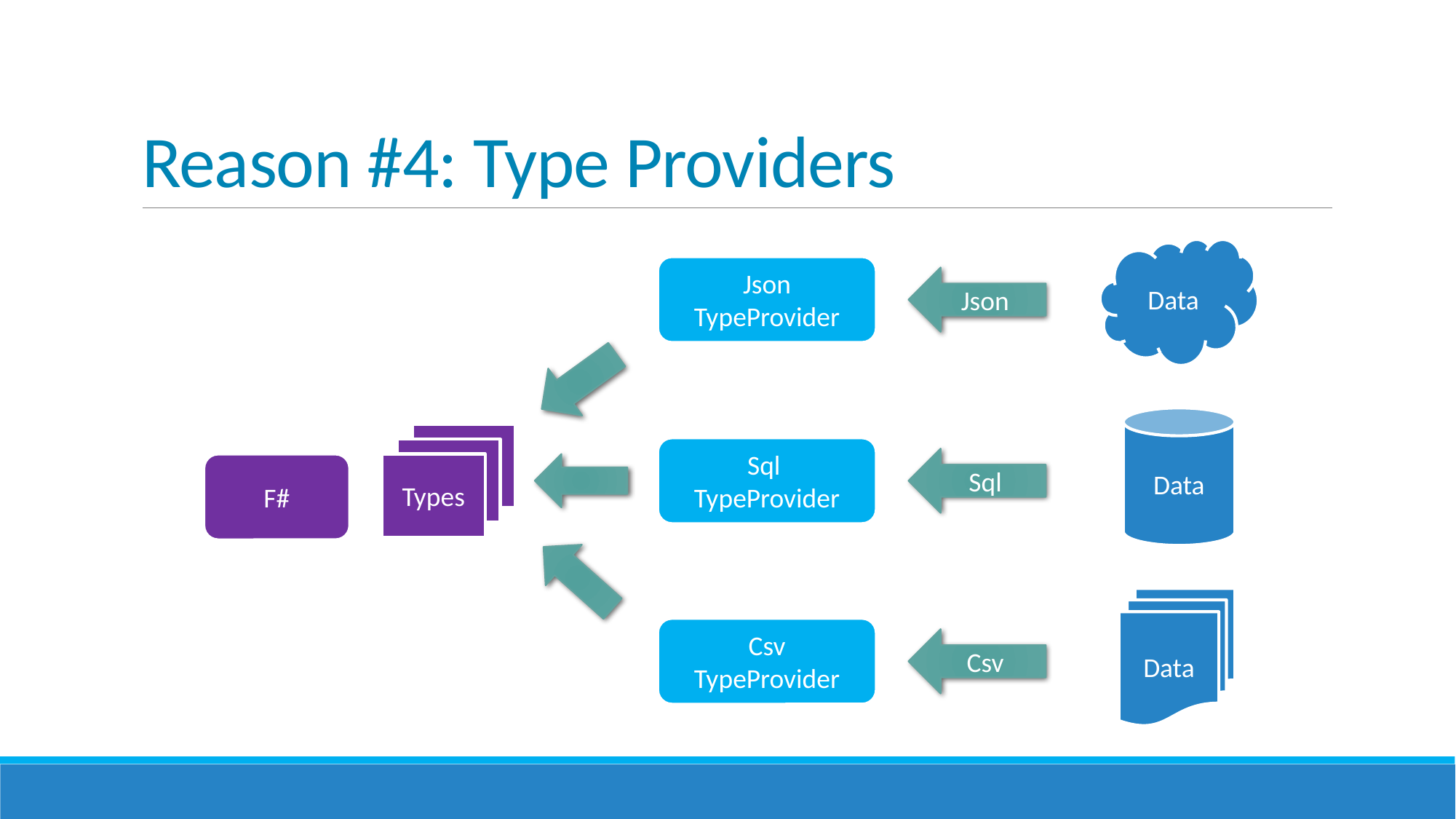

# Reason #4: Type Providers
Data
Json TypeProvider
Json

Data

Types
Sql
TypeProvider
Sql
F#

Data
Csv TypeProvider
Csv